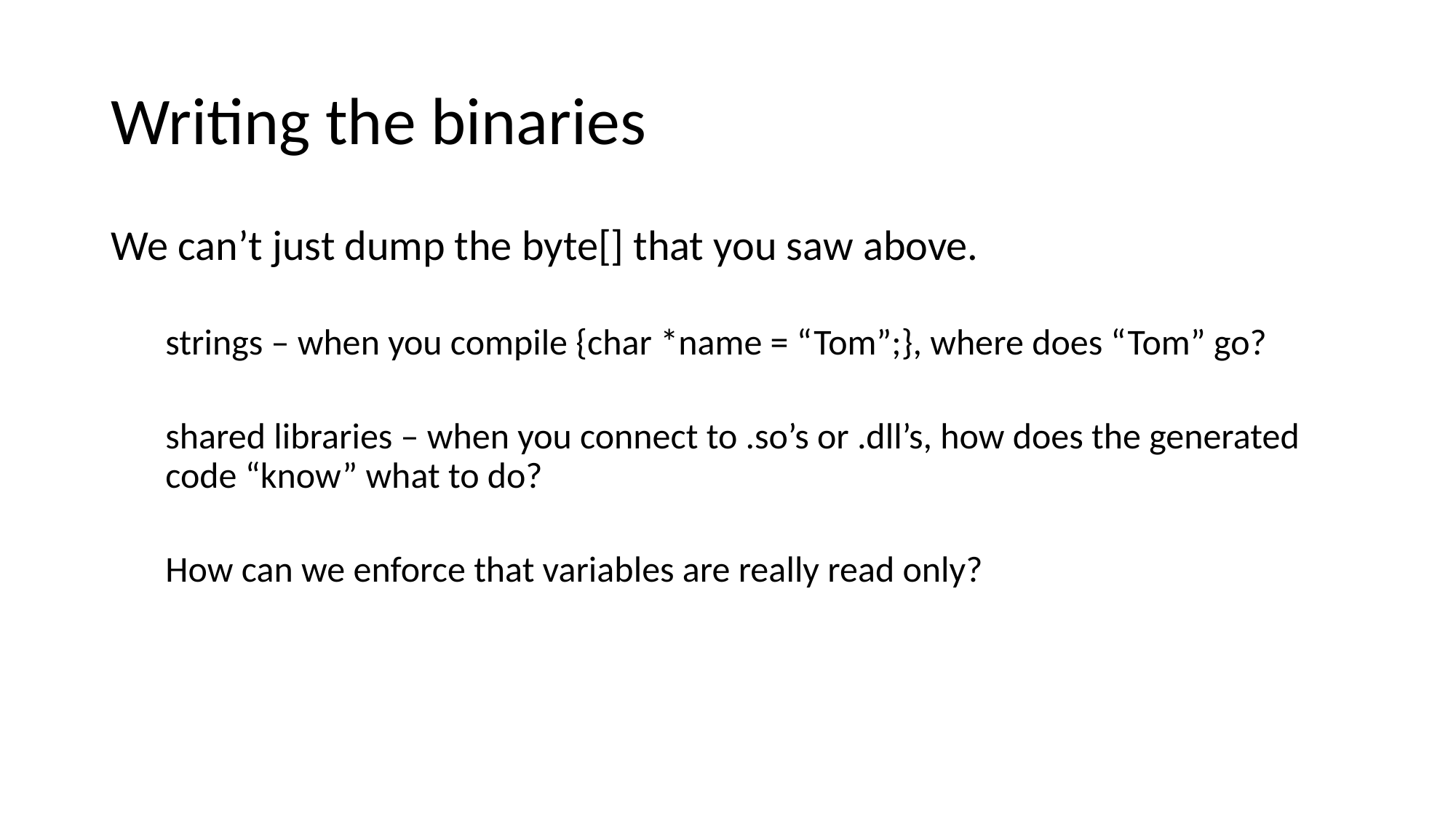

# Writing the binaries
We can’t just dump the byte[] that you saw above.

strings – when you compile {char *name = “Tom”;}, where does “Tom” go?

shared libraries – when you connect to .so’s or .dll’s, how does the generated code “know” what to do?

How can we enforce that variables are really read only?